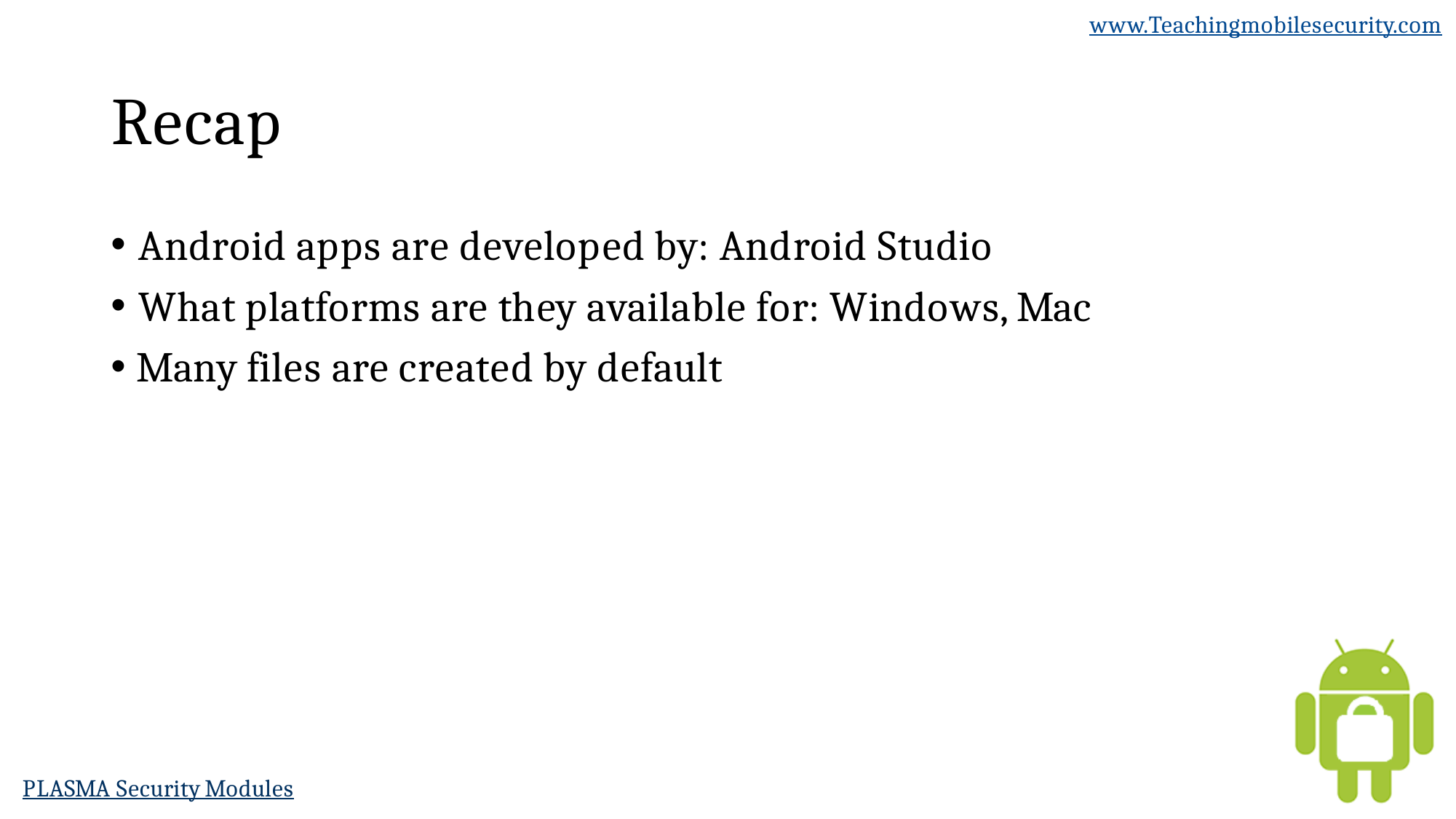

# Recap
Android apps are developed by: Android Studio
What platforms are they available for: Windows, Mac
Many files are created by default